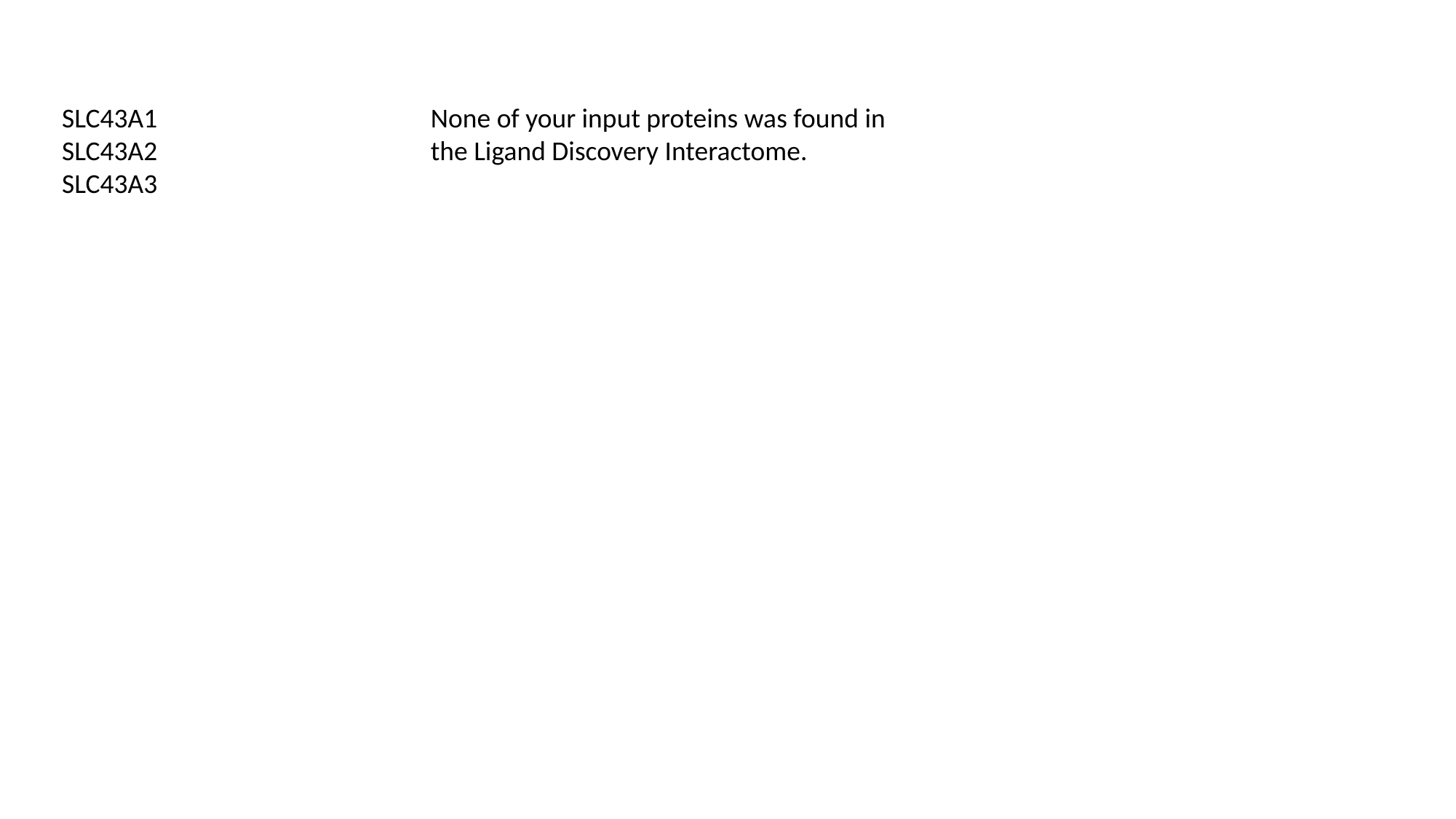

SLC43A1
SLC43A2
SLC43A3

None of your input proteins was found in the Ligand Discovery Interactome.